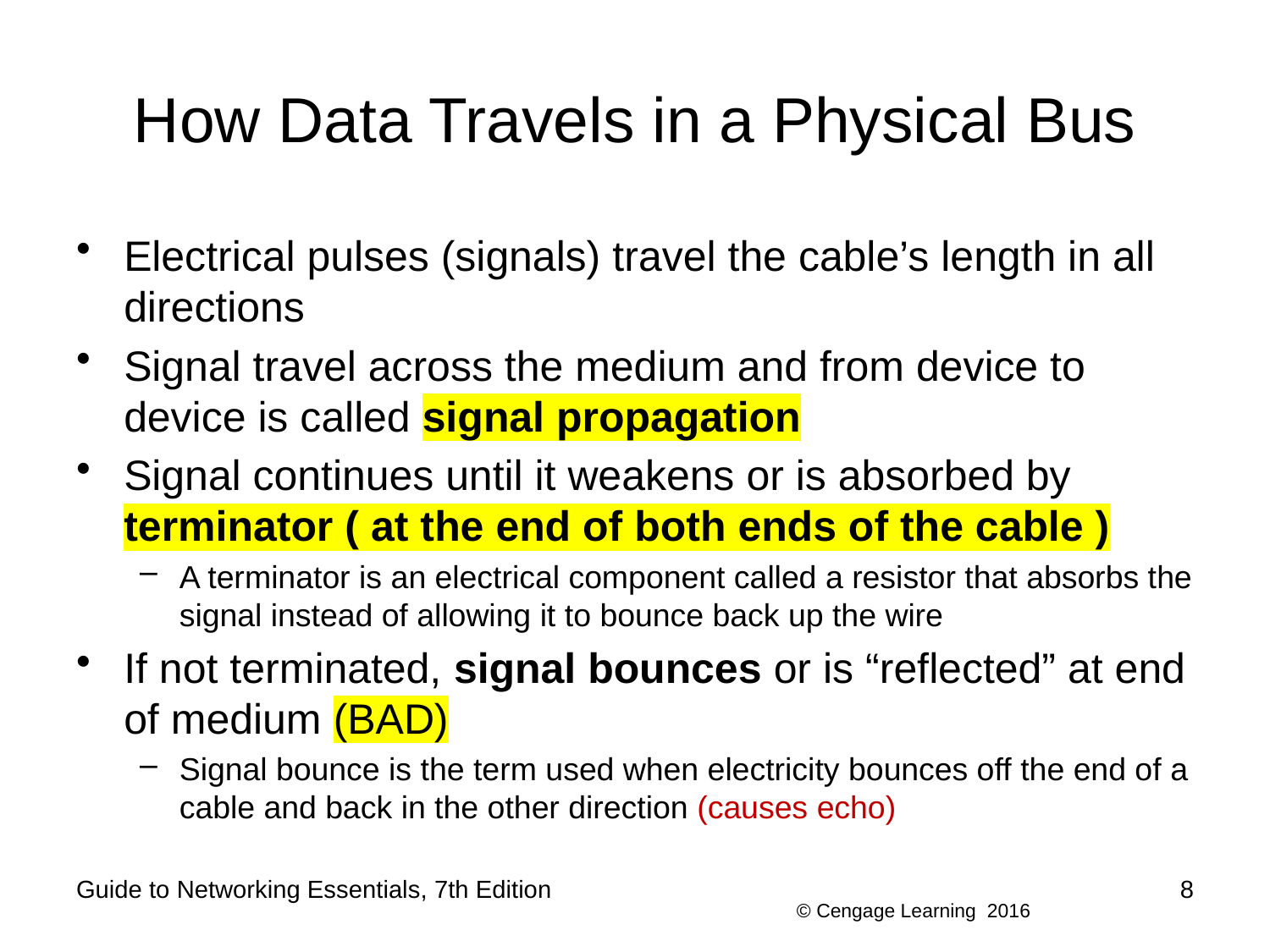

# How Data Travels in a Physical Bus
Electrical pulses (signals) travel the cable’s length in all directions
Signal travel across the medium and from device to device is called signal propagation
Signal continues until it weakens or is absorbed by terminator ( at the end of both ends of the cable )
A terminator is an electrical component called a resistor that absorbs the signal instead of allowing it to bounce back up the wire
If not terminated, signal bounces or is “reflected” at end of medium (BAD)
Signal bounce is the term used when electricity bounces off the end of a cable and back in the other direction (causes echo)

Guide to Networking Essentials, 7th Edition
8